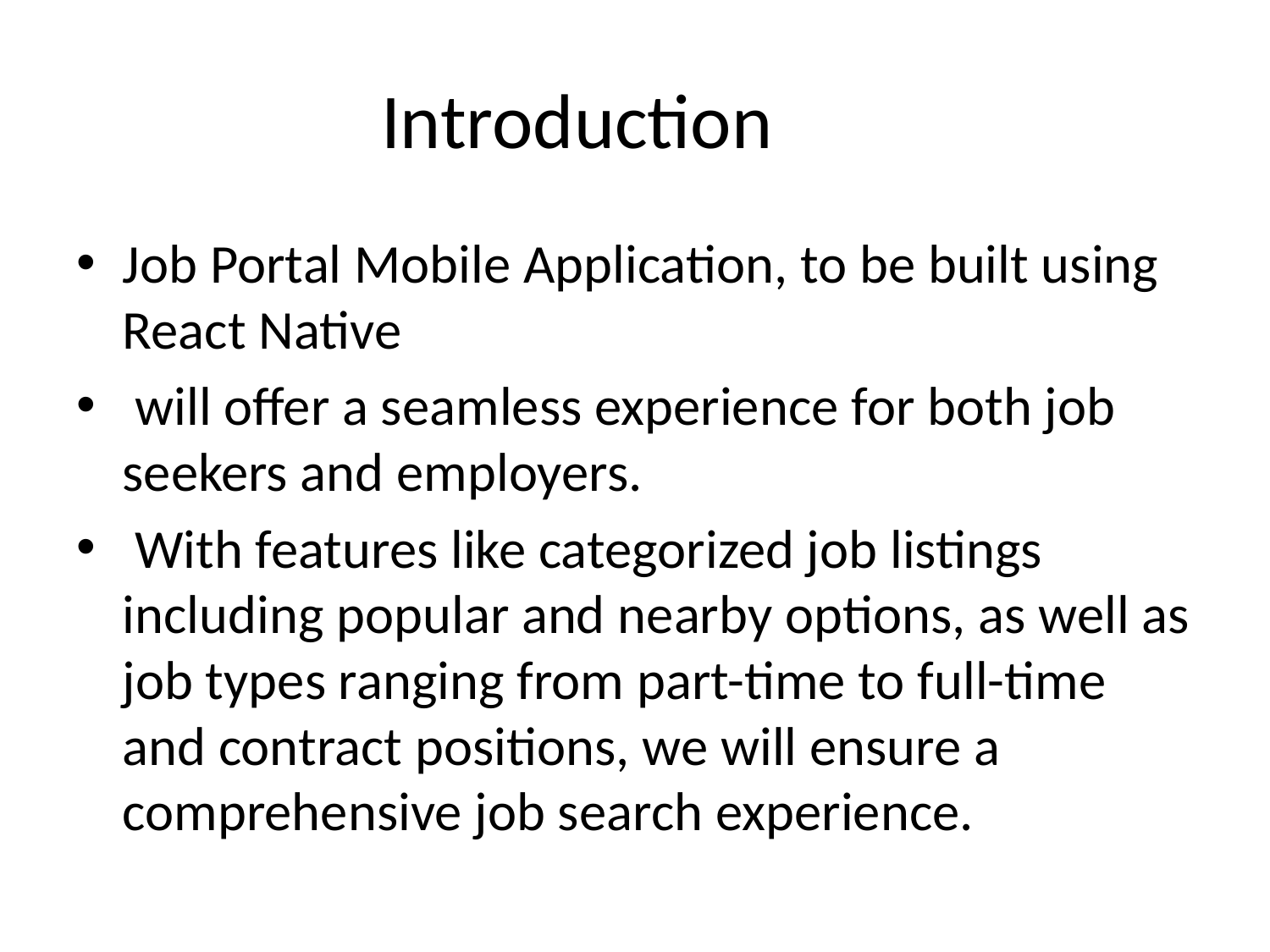

# Introduction
Job Portal Mobile Application, to be built using React Native
 will offer a seamless experience for both job seekers and employers.
 With features like categorized job listings including popular and nearby options, as well as job types ranging from part-time to full-time and contract positions, we will ensure a comprehensive job search experience.